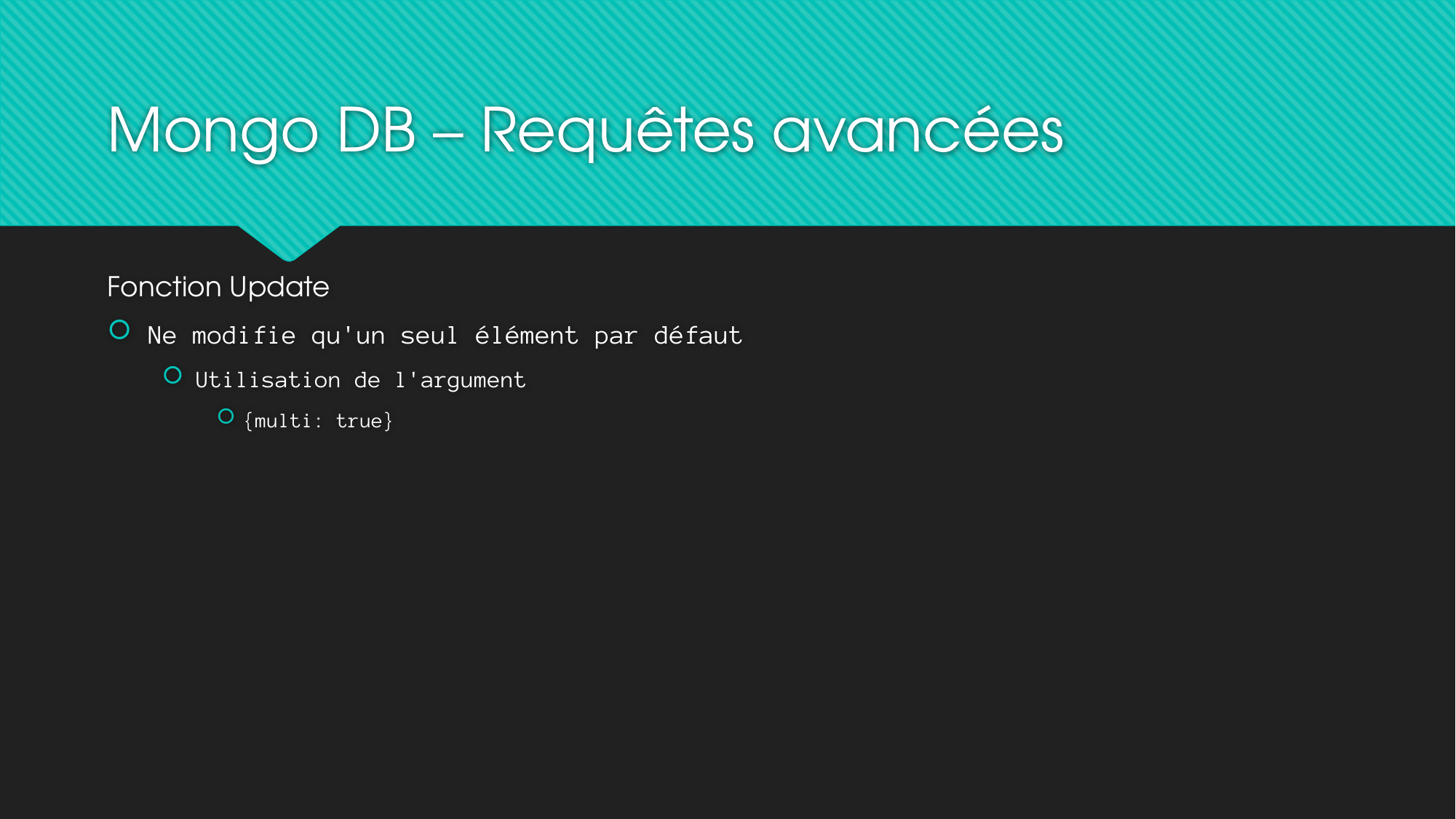

# Mongo DB – Requêtes avancées
Fonction Update
Ne modifie qu'un seul élément par défaut
Utilisation de l'argument
{multi: true}